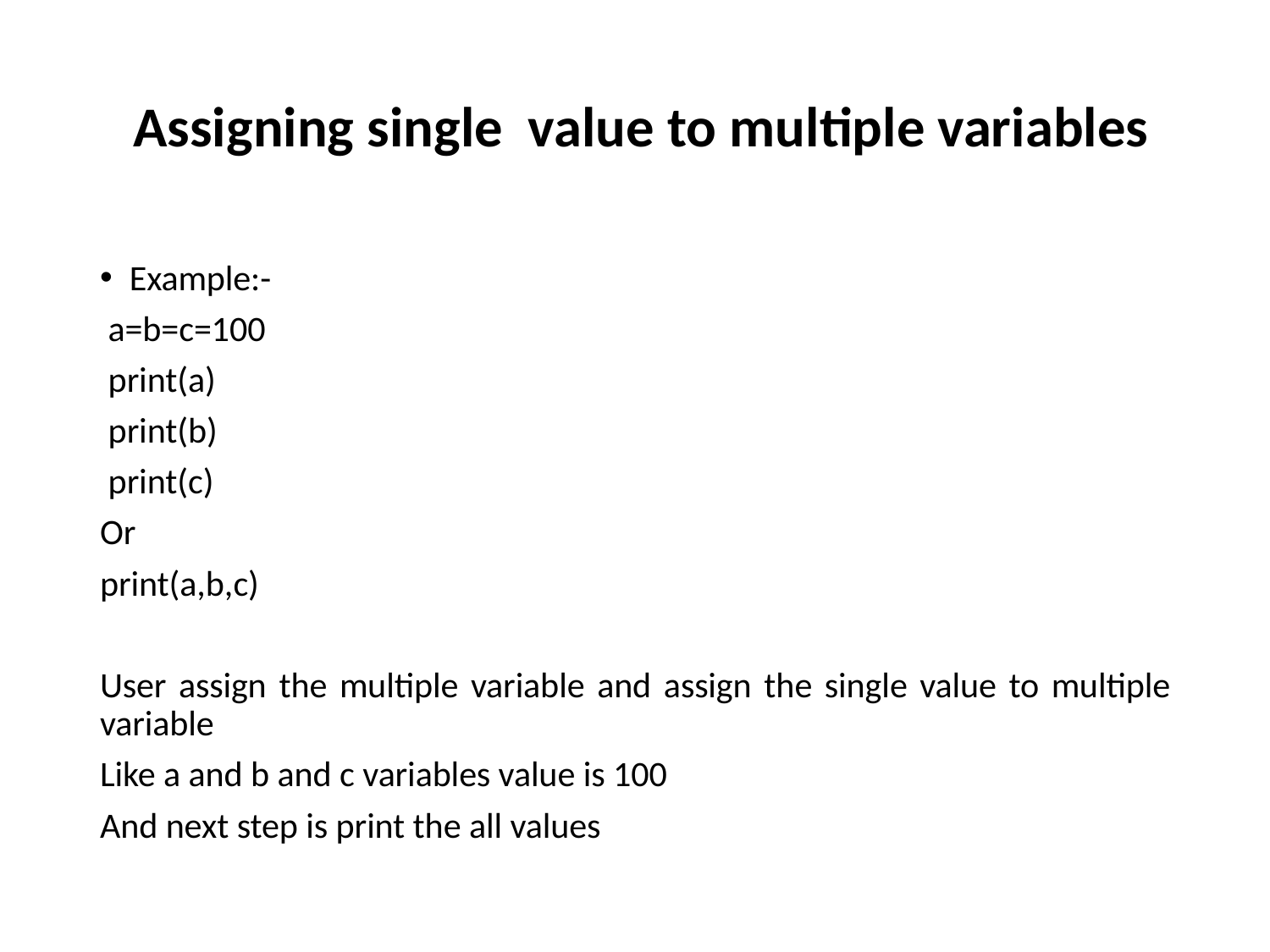

Assigning single  value to multiple variables
Example:-
 a=b=c=100
 print(a)
 print(b)
 print(c)
Or
print(a,b,c)

User assign the multiple variable and assign the single value to multiple variable
Like a and b and c variables value is 100
And next step is print the all values